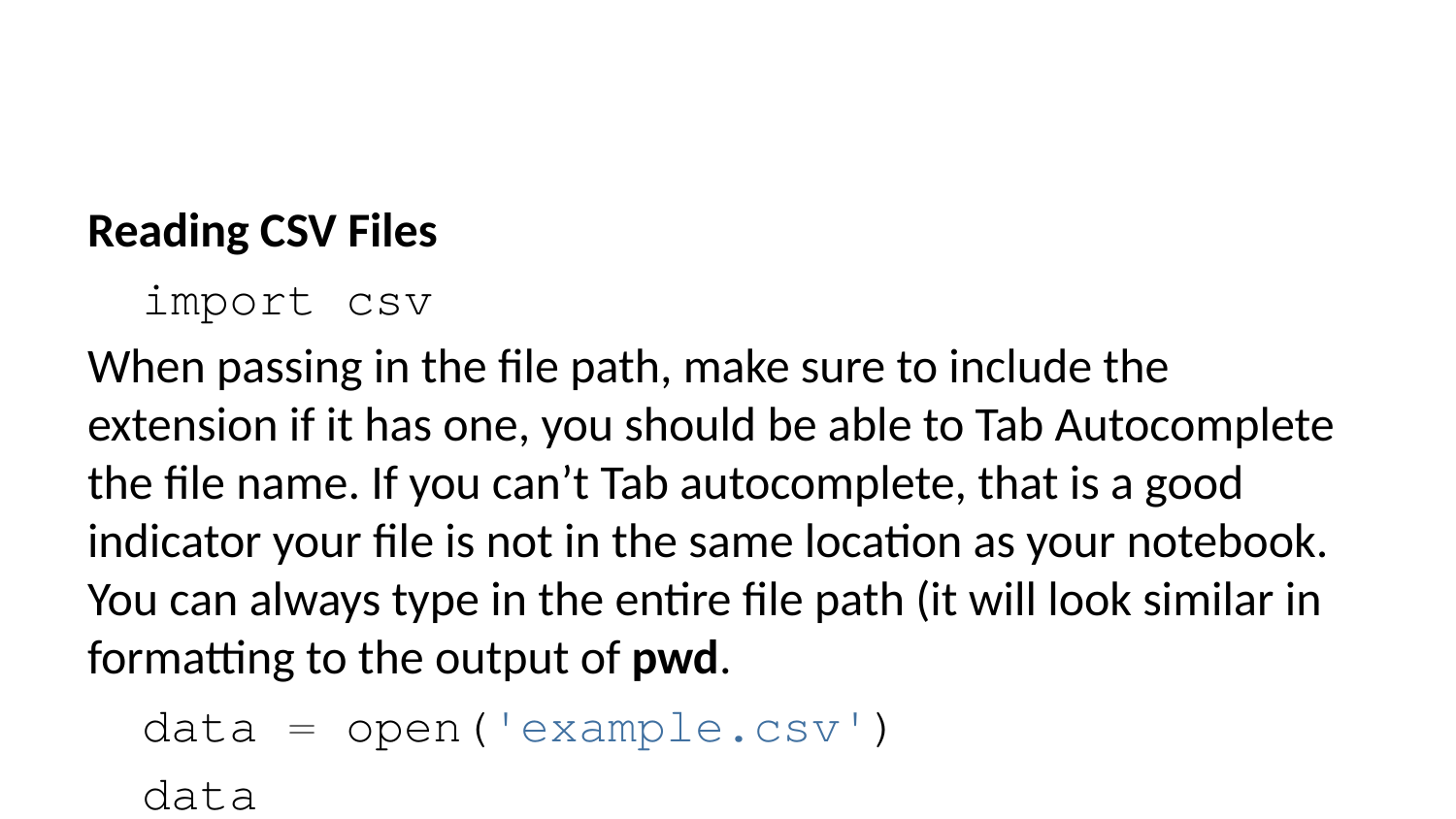

Reading CSV Files
import csv
When passing in the file path, make sure to include the extension if it has one, you should be able to Tab Autocomplete the file name. If you can’t Tab autocomplete, that is a good indicator your file is not in the same location as your notebook. You can always type in the entire file path (it will look similar in formatting to the output of pwd.
data = open('example.csv')
data
<_io.TextIOWrapper name='example.csv' mode='r' encoding='cp1252'>
Encoding
Often csv files may contain characters that you can’t interpret with standard python, this could be something like an **@** symbol, or even foreign characters. Let’s view an example of this sort of error (its pretty common, so its important to go over).
csv_data = csv.reader(data)
Cast to a list will give an error, note the can’t decode line in the error, this is a giveaway that we have an encoding problem!
data_lines = list(csv_data)
---------------------------------------------------------------------------

UnicodeDecodeError                        Traceback (most recent call last)

<ipython-input-6-1f501450909b> in <module>
----> 1 data_lines = list(csv_data)

C:\ProgramData\Anaconda3\lib\encodings\cp1252.py in decode(self, input, final)
     21 class IncrementalDecoder(codecs.IncrementalDecoder):
     22     def decode(self, input, final=False):
---> 23         return codecs.charmap_decode(input,self.errors,decoding_table)[0]
     24
     25 class StreamWriter(Codec,codecs.StreamWriter):

UnicodeDecodeError: 'charmap' codec can't decode byte 0x8d in position 1835: character maps to <undefined>
Let’s not try reading it with a “utf-8” encoding.
data = open('example.csv',encoding="utf-8")
csv_data = csv.reader(data)
data_lines = list(csv_data)
# Looks like it worked! data_lines[:3]
[['id', 'first_name', 'last_name', 'email', 'gender', 'ip_address', 'city'],
 ['1',
  'Joseph',
  'Zaniolini',
  'jzaniolini0@simplemachines.org',
  'Male',
  '163.168.68.132',
  'Pedro Leopoldo'],
 ['2',
  'Freida',
  'Drillingcourt',
  'fdrillingcourt1@umich.edu',
  'Female',
  '97.212.102.79',
  'Buri']]
Note the first item in the list is the header line, this contains the information about what each column represents. Let’s format our printing just a bit:
for line in data_lines[:5]:
    print(line)
['id', 'first_name', 'last_name', 'email', 'gender', 'ip_address', 'city']
['1', 'Joseph', 'Zaniolini', 'jzaniolini0@simplemachines.org', 'Male', '163.168.68.132', 'Pedro Leopoldo']
['2', 'Freida', 'Drillingcourt', 'fdrillingcourt1@umich.edu', 'Female', '97.212.102.79', 'Buri']
['3', 'Nanni', 'Herity', 'nherity2@statcounter.com', 'Female', '145.151.178.98', 'Claver']
['4', 'Orazio', 'Frayling', 'ofrayling3@economist.com', 'Male', '25.199.143.143', 'Kungur']
Let’s imagine we wanted a list of all the emails. For demonstration, since there are 1000 items plus the header, we will only do a few rows.
len(data_lines)
1001
all_emails = []
for line in data_lines[1:15]:
    all_emails.append(line[3])
print(all_emails)
['jzaniolini0@simplemachines.org', 'fdrillingcourt1@umich.edu', 'nherity2@statcounter.com', 'ofrayling3@economist.com', 'jmurrison4@cbslocal.com', 'lgamet5@list-manage.com', 'dhowatt6@amazon.com', 'kherion7@amazon.com', 'chedworth8@china.com.cn', 'hgasquoine9@google.ru', 'ftarra@shareasale.com', 'abathb@umn.edu', 'lchastangc@goo.gl', 'cceried@yale.edu']
What if we wanted a list of full names?
full_names = []
for line in data_lines[1:15]:
    full_names.append(line[1]+' '+line[2])
full_names
['Joseph Zaniolini',
 'Freida Drillingcourt',
 'Nanni Herity',
 'Orazio Frayling',
 'Julianne Murrison',
 'Lucy Gamet',
 'Dyana Howatt',
 'Kassey Herion',
 'Chrissy Hedworth',
 'Hyatt Gasquoine',
 'Felicdad Tarr',
 'Andrew Bath',
 'Lucais Chastang',
 'Car Cerie']
Writing to CSV Files
We can also write csv files, either new ones or add on to existing ones.
New File
This will also overwrite any exisiting file with the same name, so be careful with this!
# newline controls how universal newlines works (it only applies to text # mode). It can be None, '', '\n', '\r', and '\r\n'. file_to_output = open('to_save_file.csv','w',newline='')
csv_writer = csv.writer(file_to_output,delimiter=',')
csv_writer.writerow(['a','b','c'])
7
csv_writer.writerows([['1','2','3'],['4','5','6']])
file_to_output.close()